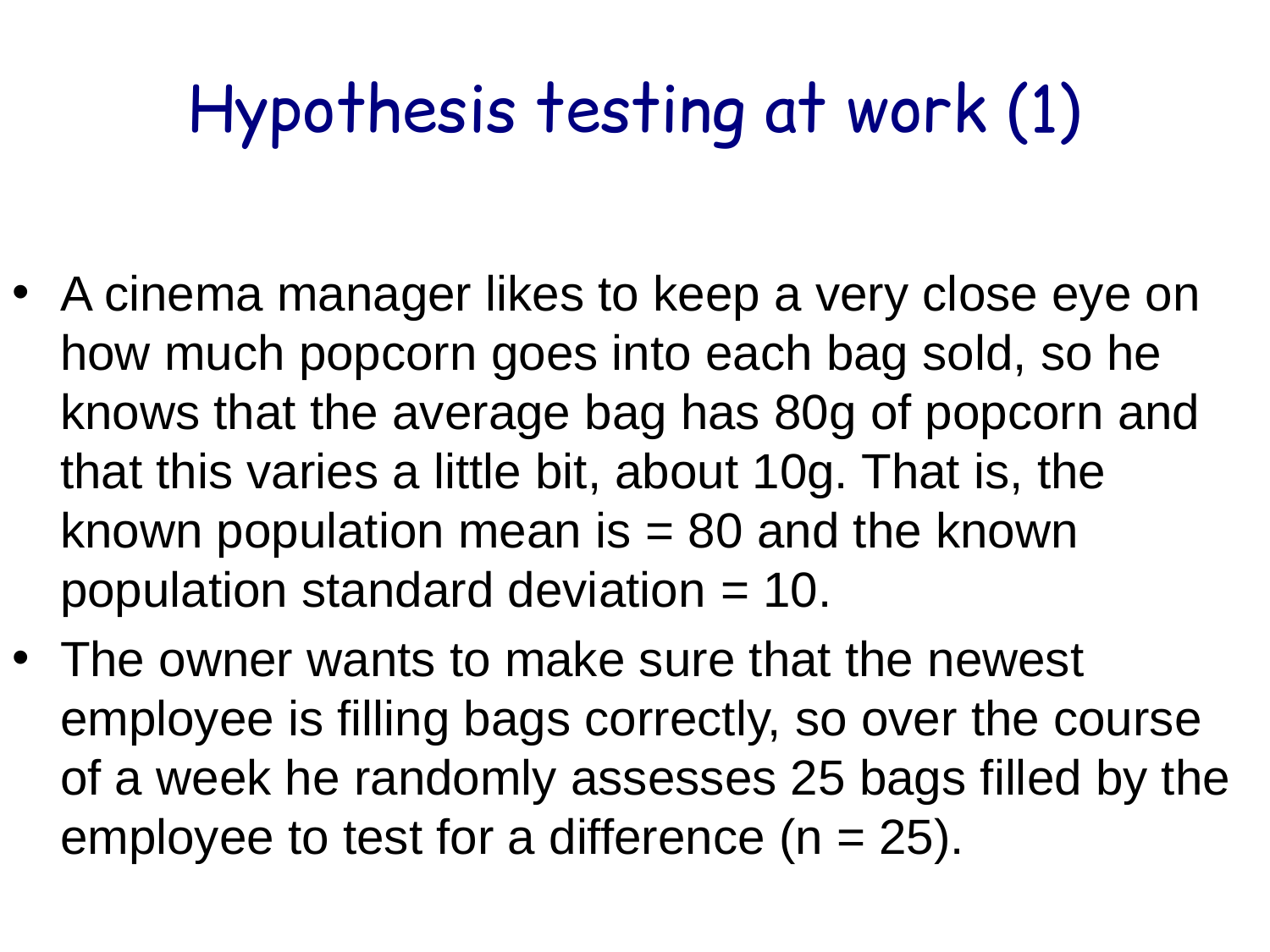

Hypothesis testing at work (1)
Does winning the lottery make you happy?
A cinema manager likes to keep a very close eye on how much popcorn goes into each bag sold, so he knows that the average bag has 80g of popcorn and that this varies a little bit, about 10g. That is, the known population mean is = 80 and the known population standard deviation = 10.
The owner wants to make sure that the newest employee is filling bags correctly, so over the course of a week he randomly assesses 25 bags filled by the employee to test for a difference (n = 25).